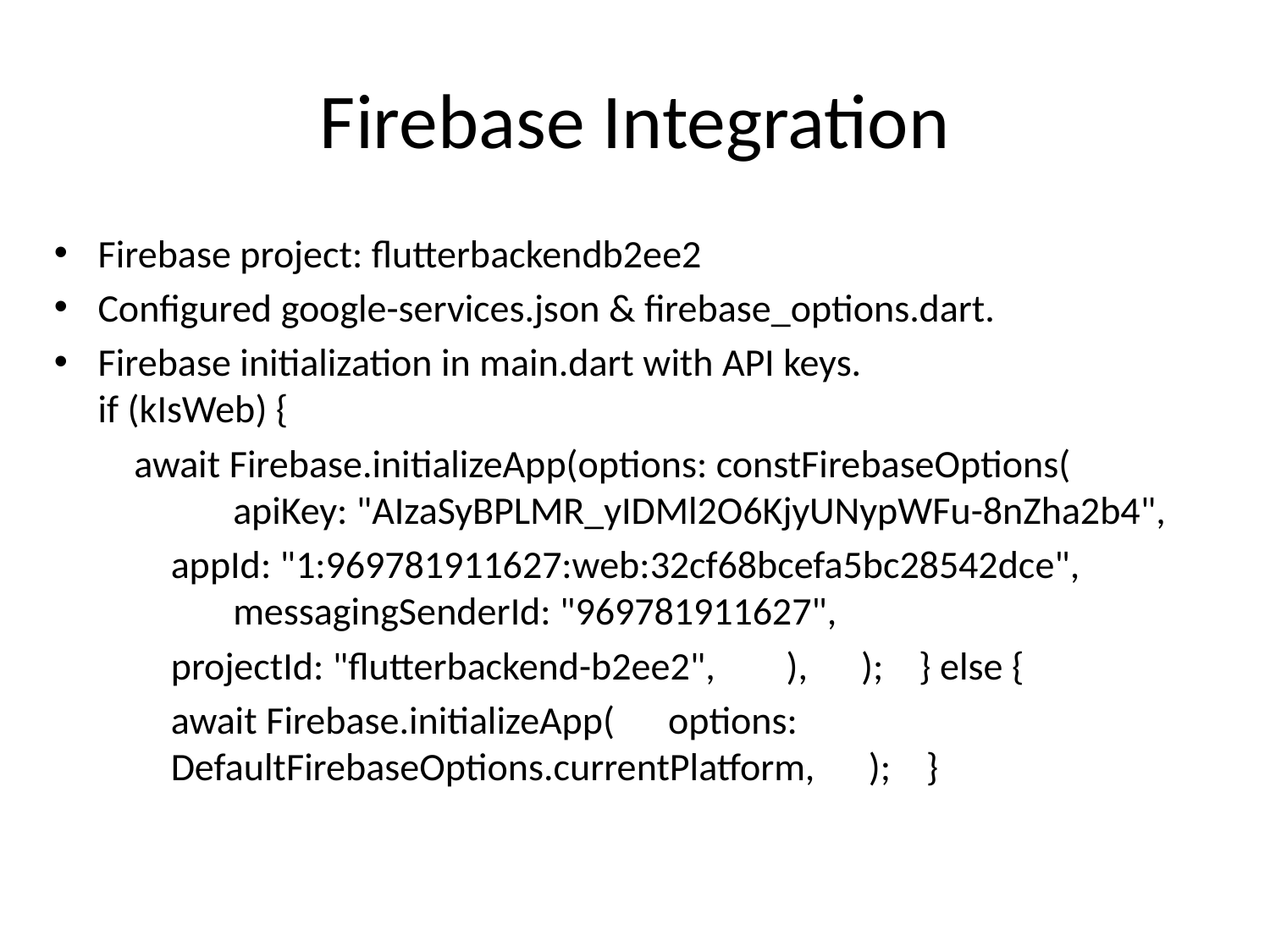

# Firebase Integration
Firebase project: flutterbackendb2ee2
Configured google-services.json & firebase_options.dart.
Firebase initialization in main.dart with API keys.
if (kIsWeb) {
         await Firebase.initializeApp(options: constFirebaseOptions(          	       apiKey: "AIzaSyBPLMR_yIDMl2O6KjyUNypWFu-8nZha2b4",
		appId: "1:969781911627:web:32cf68bcefa5bc28542dce",          	       messagingSenderId: "969781911627",
		projectId: "flutterbackend-b2ee2",        ),      );    } else {
			await Firebase.initializeApp(      options: 					                            				DefaultFirebaseOptions.currentPlatform,      );    }